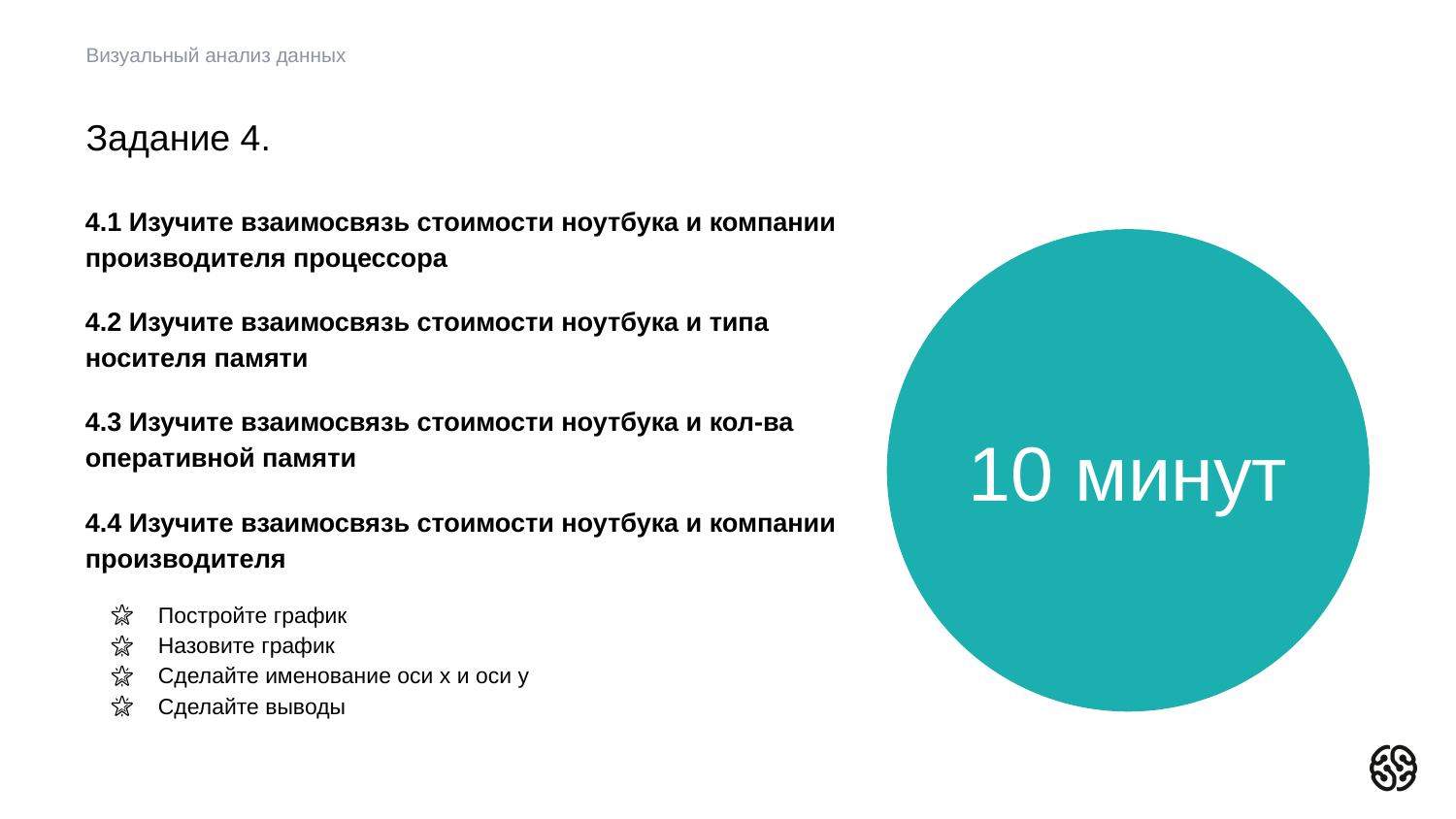

Визуальный анализ данных
# Задание 4.
4.1 Изучите взаимосвязь стоимости ноутбука и компании производителя процессора
4.2 Изучите взаимосвязь стоимости ноутбука и типа носителя памяти
4.3 Изучите взаимосвязь стоимости ноутбука и кол-ва оперативной памяти
4.4 Изучите взаимосвязь стоимости ноутбука и компании производителя
Постройте график
Назовите график
Сделайте именование оси x и оси y
Сделайте выводы

10 минут